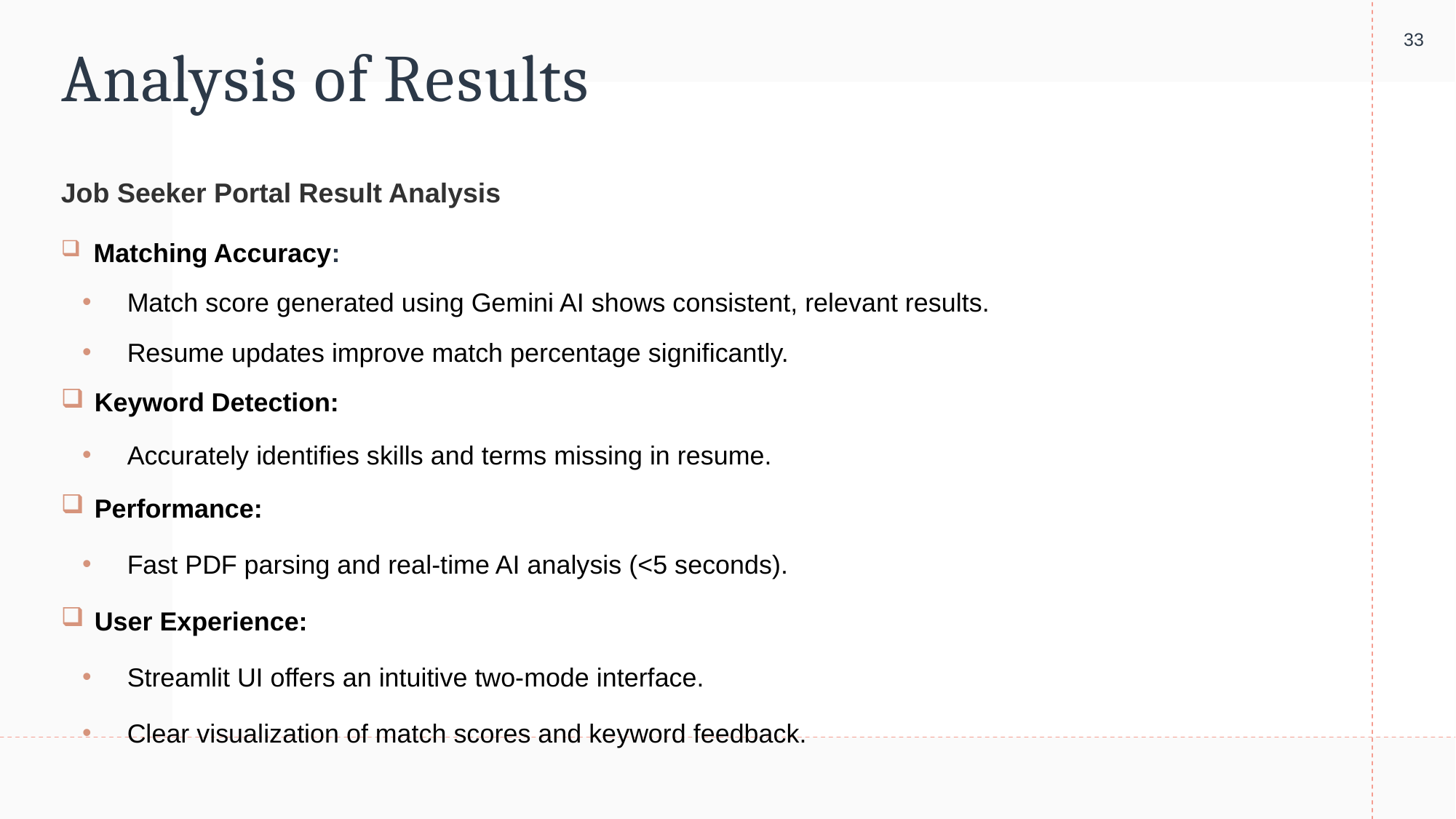

33
# Analysis of Results
Job Seeker Portal Result Analysis
 Matching Accuracy:
Match score generated using Gemini AI shows consistent, relevant results.
Resume updates improve match percentage significantly.
 Keyword Detection:
Accurately identifies skills and terms missing in resume.
 Performance:
Fast PDF parsing and real-time AI analysis (<5 seconds).
 User Experience:
Streamlit UI offers an intuitive two-mode interface.
Clear visualization of match scores and keyword feedback.